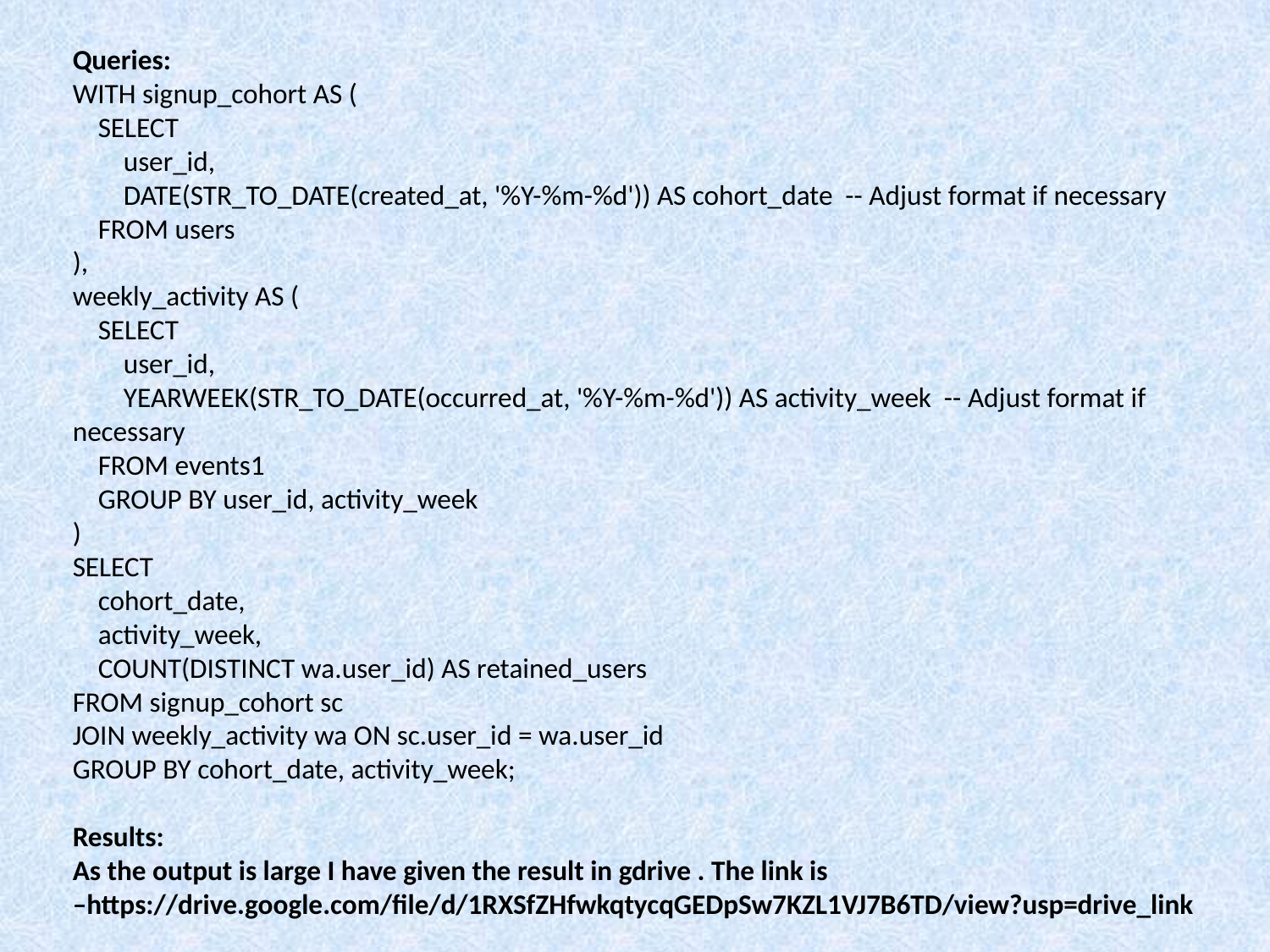

Queries:
WITH signup_cohort AS (
    SELECT
        user_id,
        DATE(STR_TO_DATE(created_at, '%Y-%m-%d')) AS cohort_date  -- Adjust format if necessary
    FROM users
),
weekly_activity AS (
    SELECT
        user_id,
        YEARWEEK(STR_TO_DATE(occurred_at, '%Y-%m-%d')) AS activity_week  -- Adjust format if necessary
    FROM events1
    GROUP BY user_id, activity_week
)
SELECT
    cohort_date,
    activity_week,
    COUNT(DISTINCT wa.user_id) AS retained_users
FROM signup_cohort sc
JOIN weekly_activity wa ON sc.user_id = wa.user_id
GROUP BY cohort_date, activity_week;

Results:
As the output is large I have given the result in gdrive . The link is –https://drive.google.com/file/d/1RXSfZHfwkqtycqGEDpSw7KZL1VJ7B6TD/view?usp=drive_link